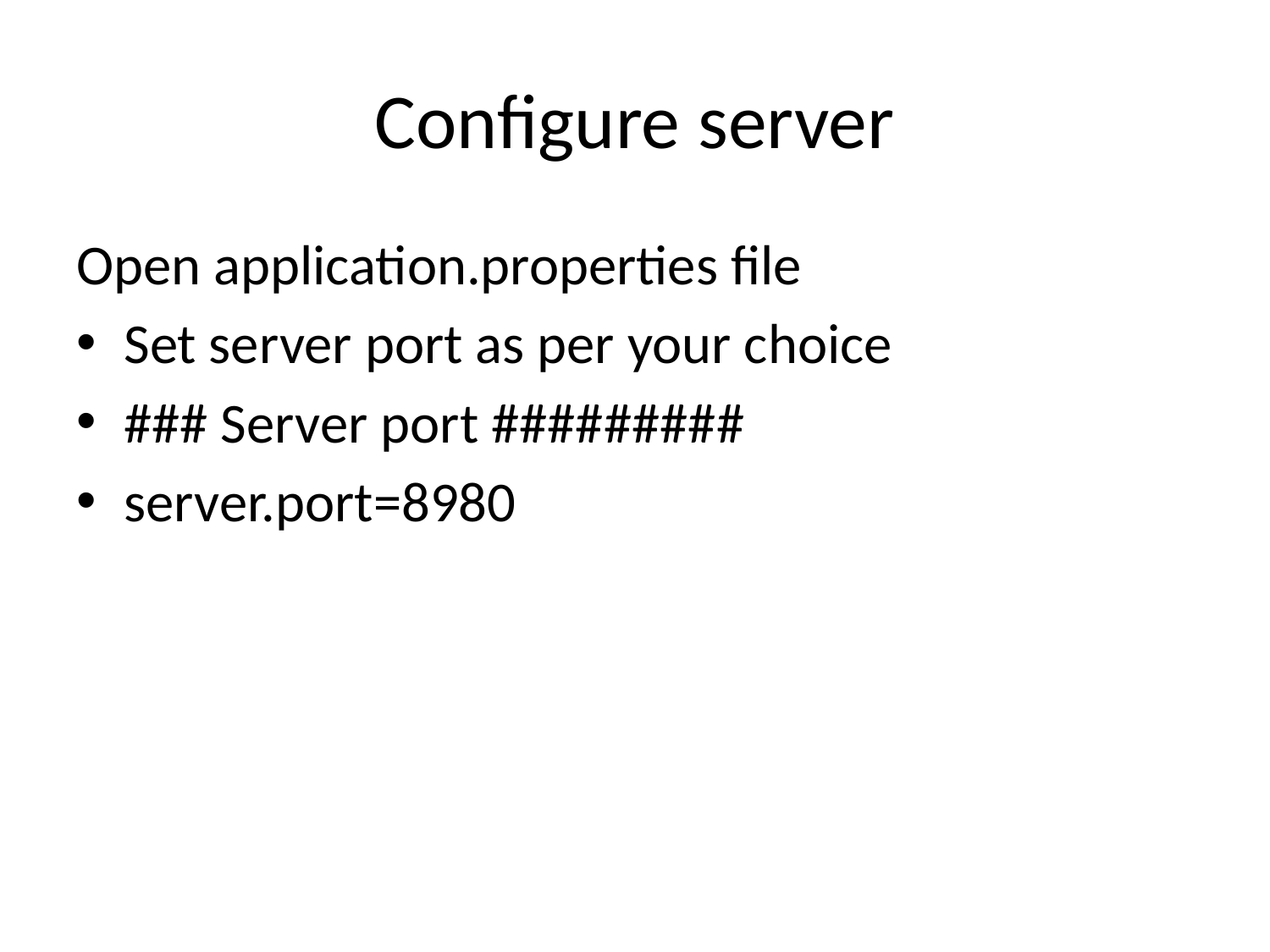

# Configure server
Open application.properties file
Set server port as per your choice
### Server port #########
server.port=8980